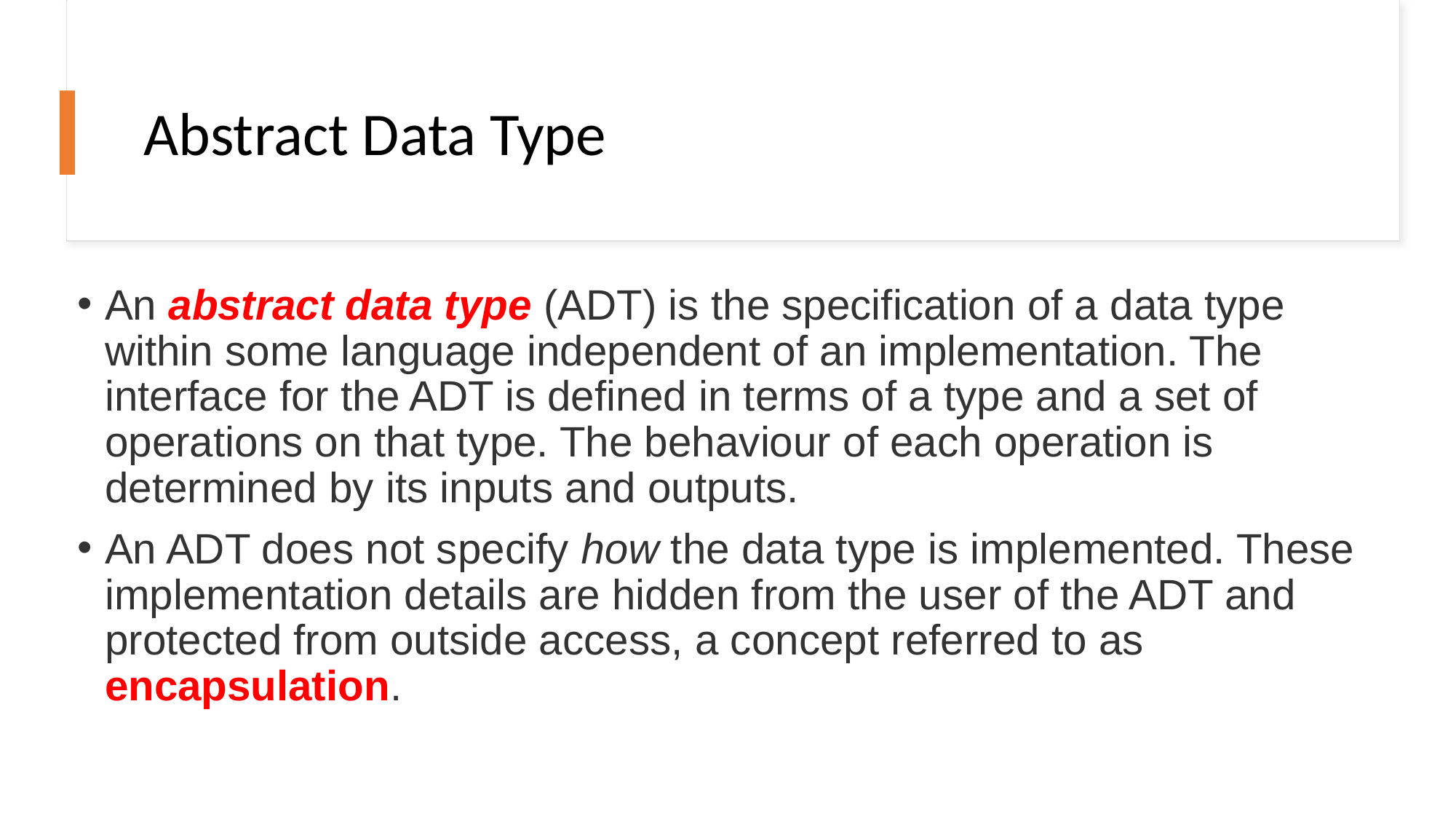

# Abstract Data Type

An abstract data type (ADT) is the specification of a data type within some language independent of an implementation. The interface for the ADT is defined in terms of a type and a set of operations on that type. The behaviour of each operation is determined by its inputs and outputs.
An ADT does not specify how the data type is implemented. These implementation details are hidden from the user of the ADT and protected from outside access, a concept referred to as encapsulation.